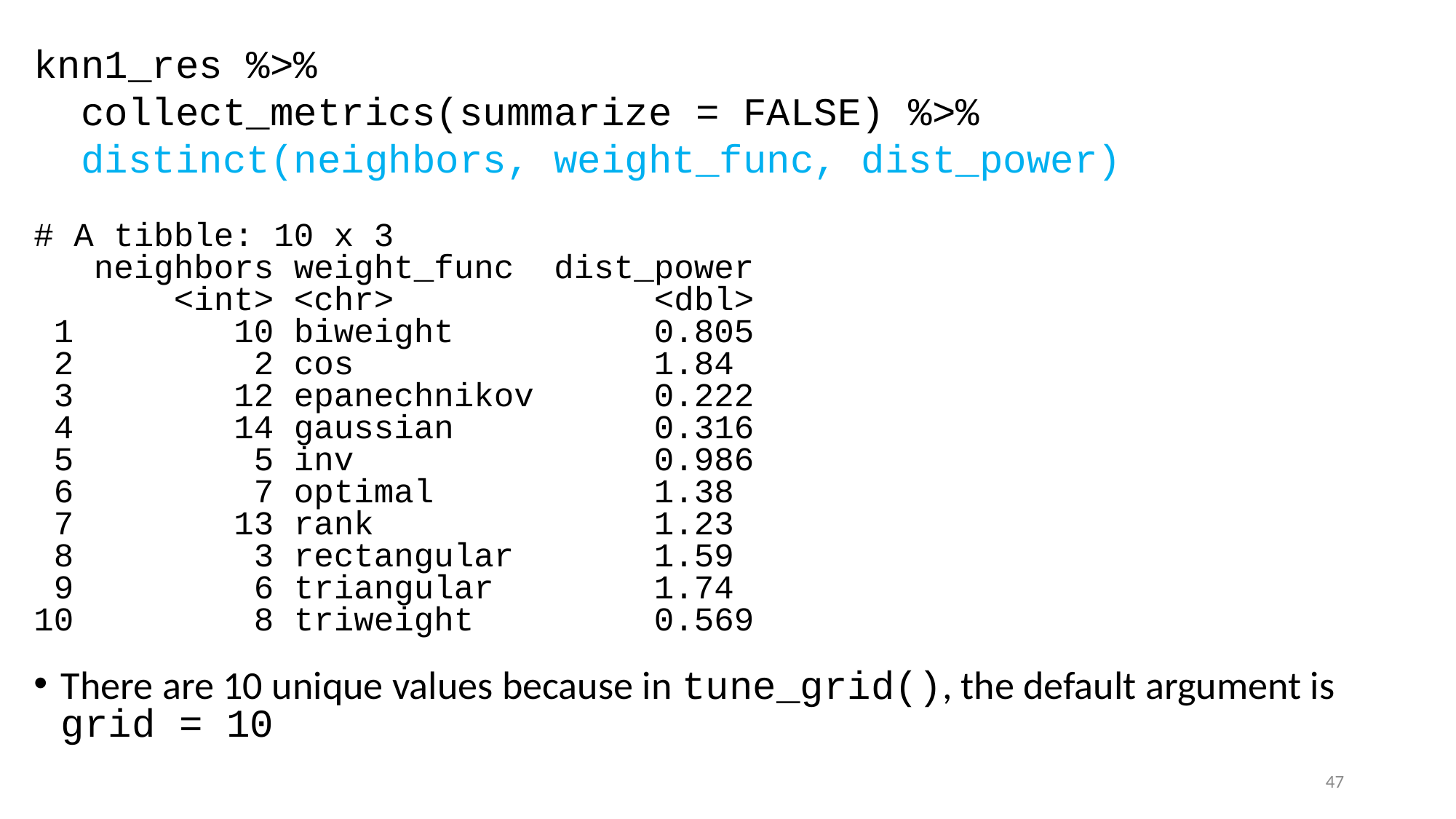

knn1_res %>%
  collect_metrics(summarize = FALSE) %>%
  distinct(neighbors, weight_func, dist_power)

# A tibble: 10 x 3
   neighbors weight_func  dist_power
       <int> <chr>             <dbl>
 1        10 biweight          0.805
 2         2 cos               1.84
 3        12 epanechnikov      0.222
 4        14 gaussian          0.316
 5         5 inv               0.986
 6         7 optimal           1.38
 7        13 rank              1.23
 8         3 rectangular       1.59
 9         6 triangular        1.74
10         8 triweight         0.569

There are 10 unique values because in tune_grid(), the default argument is grid = 10
47